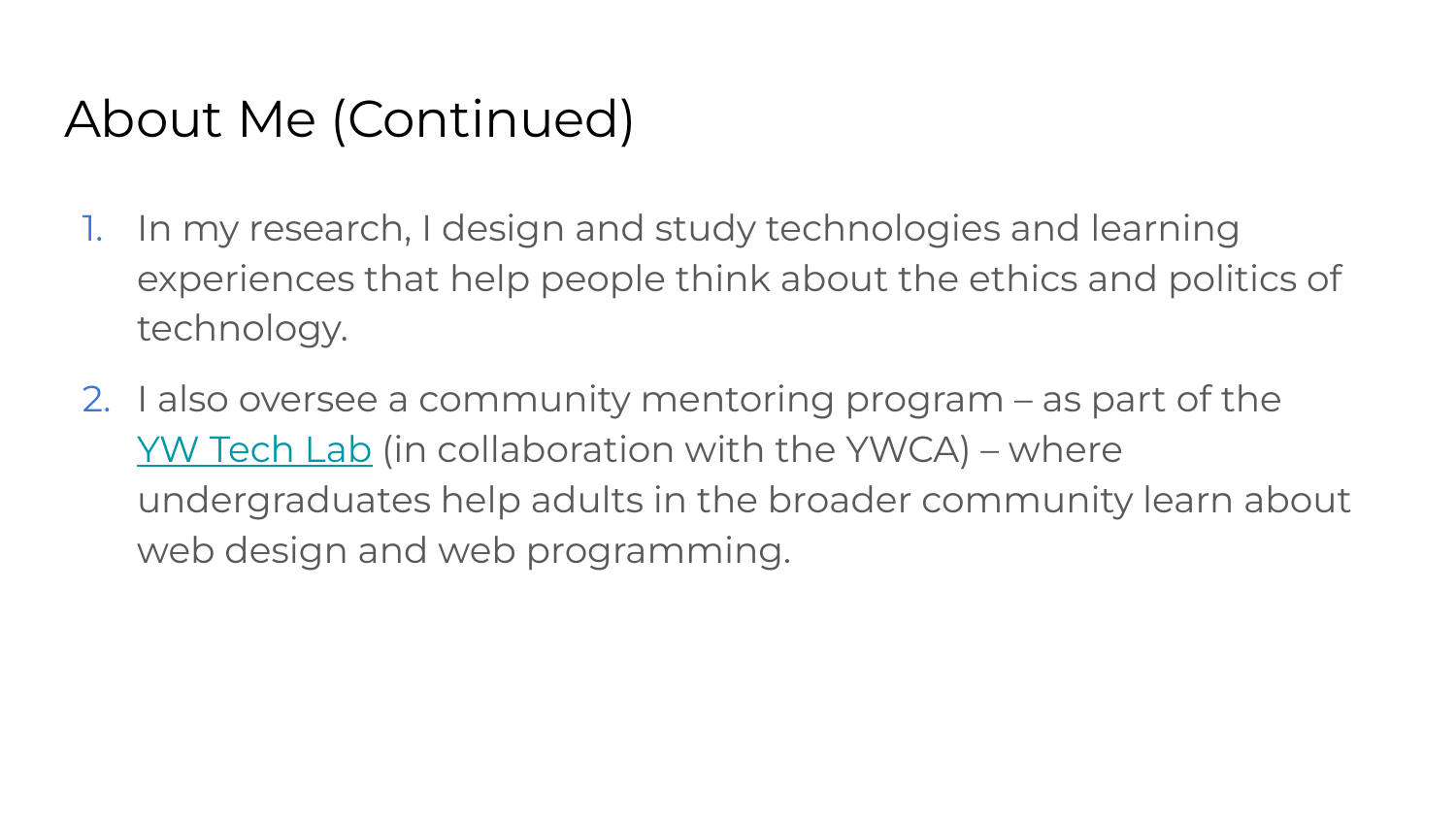

# About Me (Continued)
In my research, I design and study technologies and learning experiences that help people think about the ethics and politics of technology.
I also oversee a community mentoring program – as part of the YW Tech Lab (in collaboration with the YWCA) – where undergraduates help adults in the broader community learn about web design and web programming.